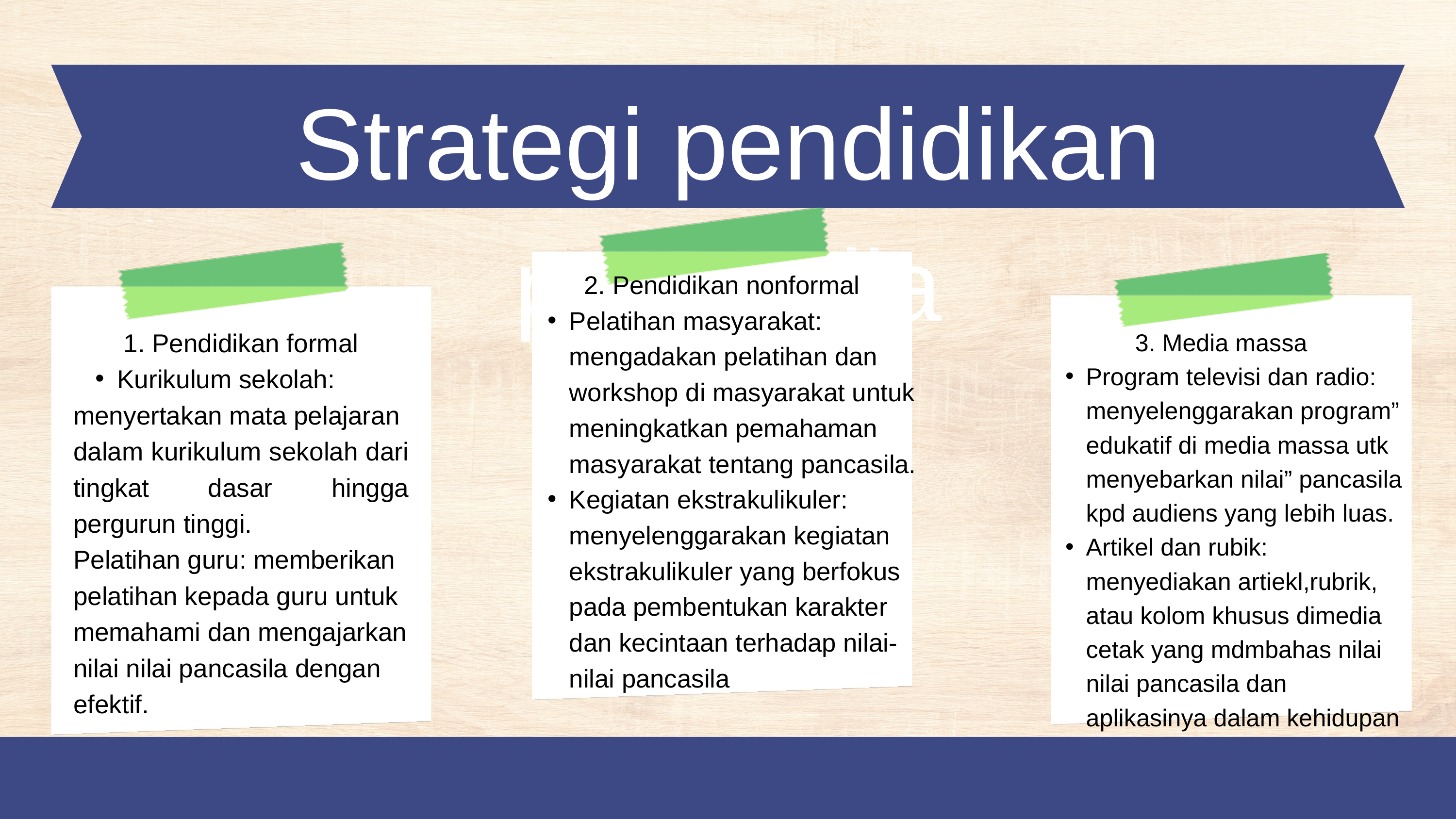

Strategi pendidikan pancasila

2. Pendidikan nonformal
Pelatihan masyarakat: mengadakan pelatihan dan workshop di masyarakat untuk meningkatkan pemahaman masyarakat tentang pancasila.
Kegiatan ekstrakulikuler: menyelenggarakan kegiatan ekstrakulikuler yang berfokus pada pembentukan karakter dan kecintaan terhadap nilai-nilai pancasila

1. Pendidikan formal
Kurikulum sekolah:
menyertakan mata pelajaran
dalam kurikulum sekolah dari tingkat dasar hingga pergurun tinggi.
Pelatihan guru: memberikan pelatihan kepada guru untuk memahami dan mengajarkan nilai nilai pancasila dengan efektif.

3. Media massa
Program televisi dan radio: menyelenggarakan program” edukatif di media massa utk menyebarkan nilai” pancasila kpd audiens yang lebih luas.
Artikel dan rubik: menyediakan artiekl,rubrik, atau kolom khusus dimedia cetak yang mdmbahas nilai nilai pancasila dan aplikasinya dalam kehidupan sehari-hari.